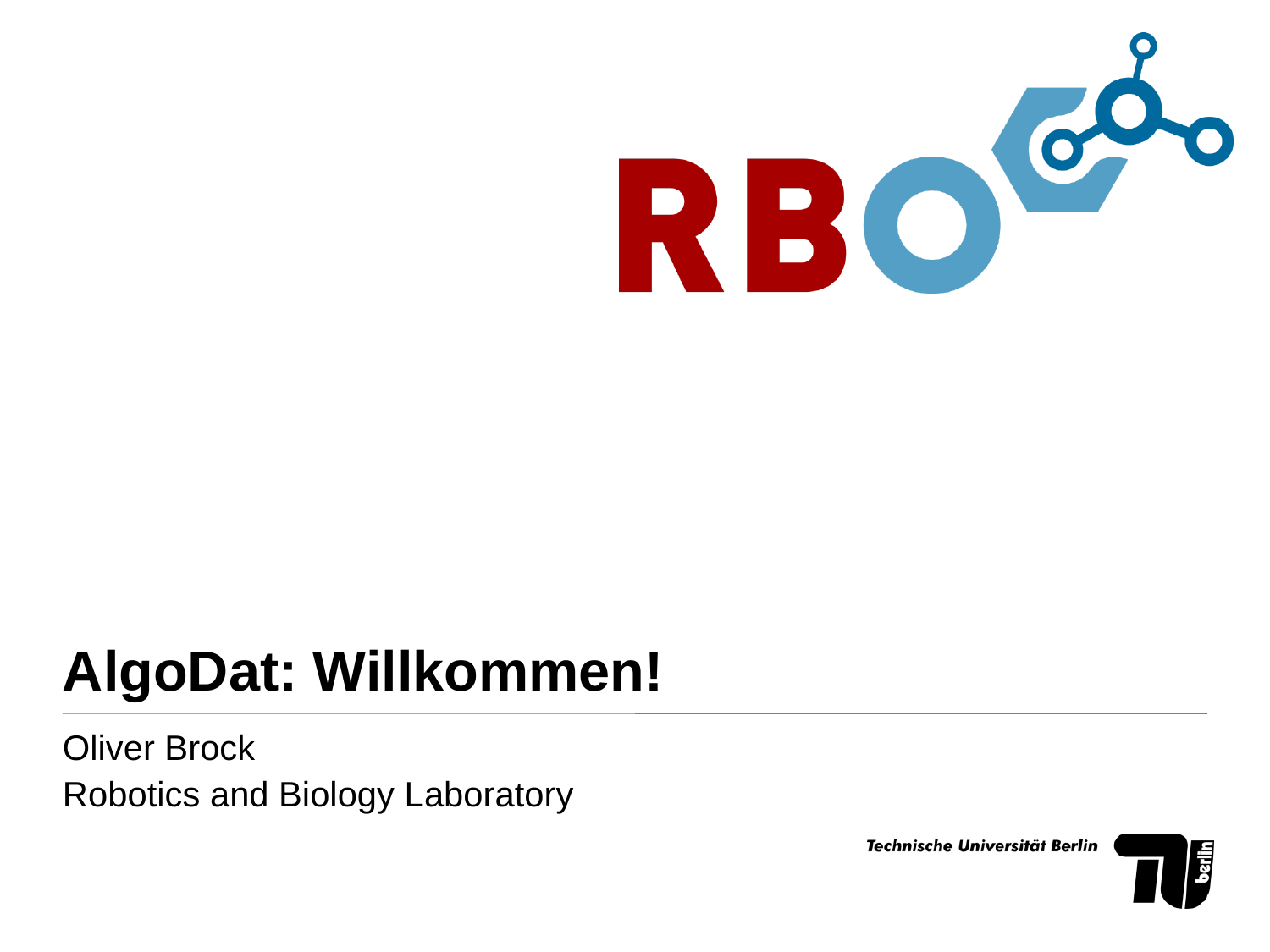

# AlgoDat: Willkommen!
Oliver Brock
Robotics and Biology Laboratory